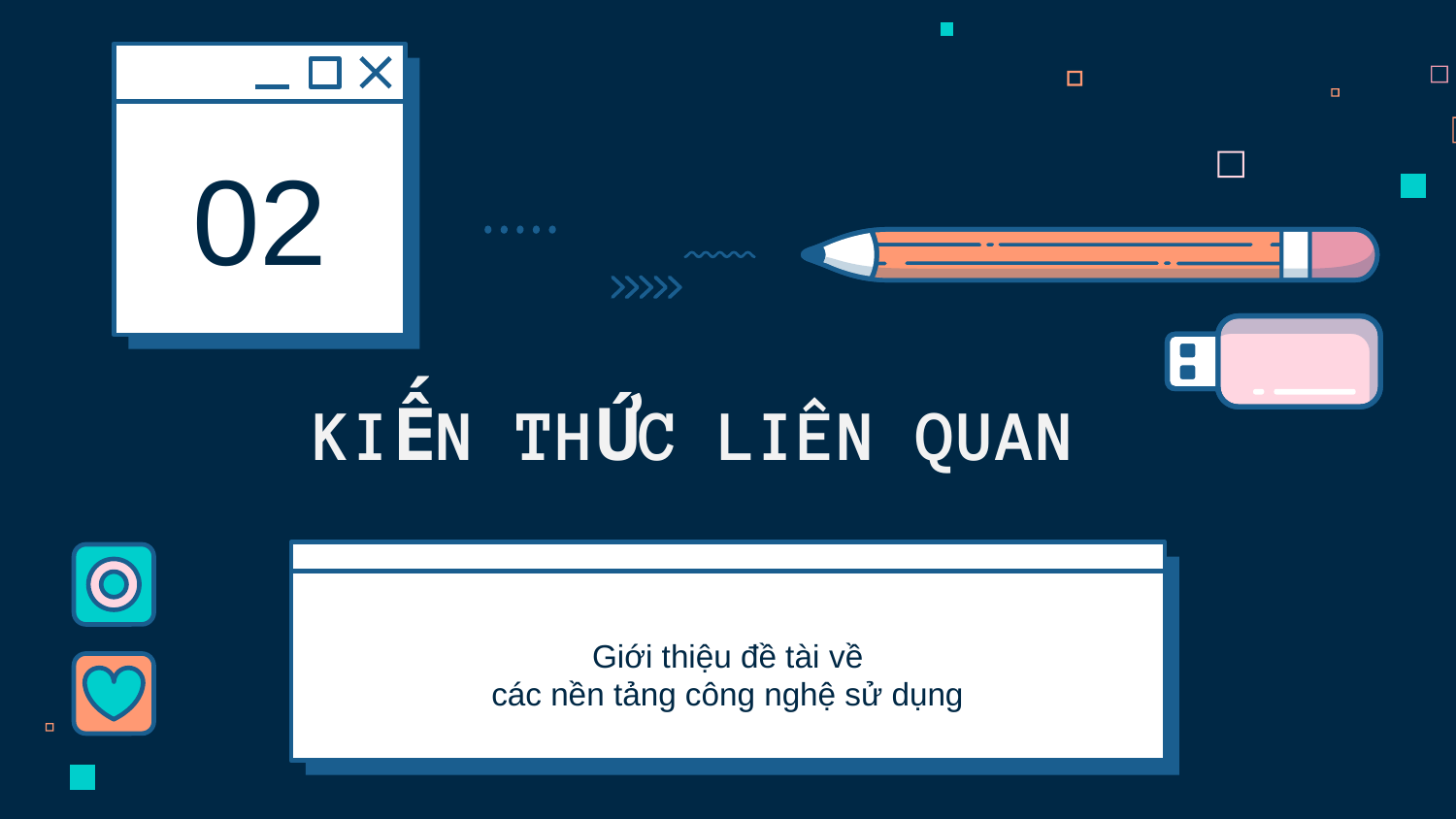

02

# KIẾN THỨC LIÊN QUAN

Giới thiệu đề tài về
các nền tảng công nghệ sử dụng